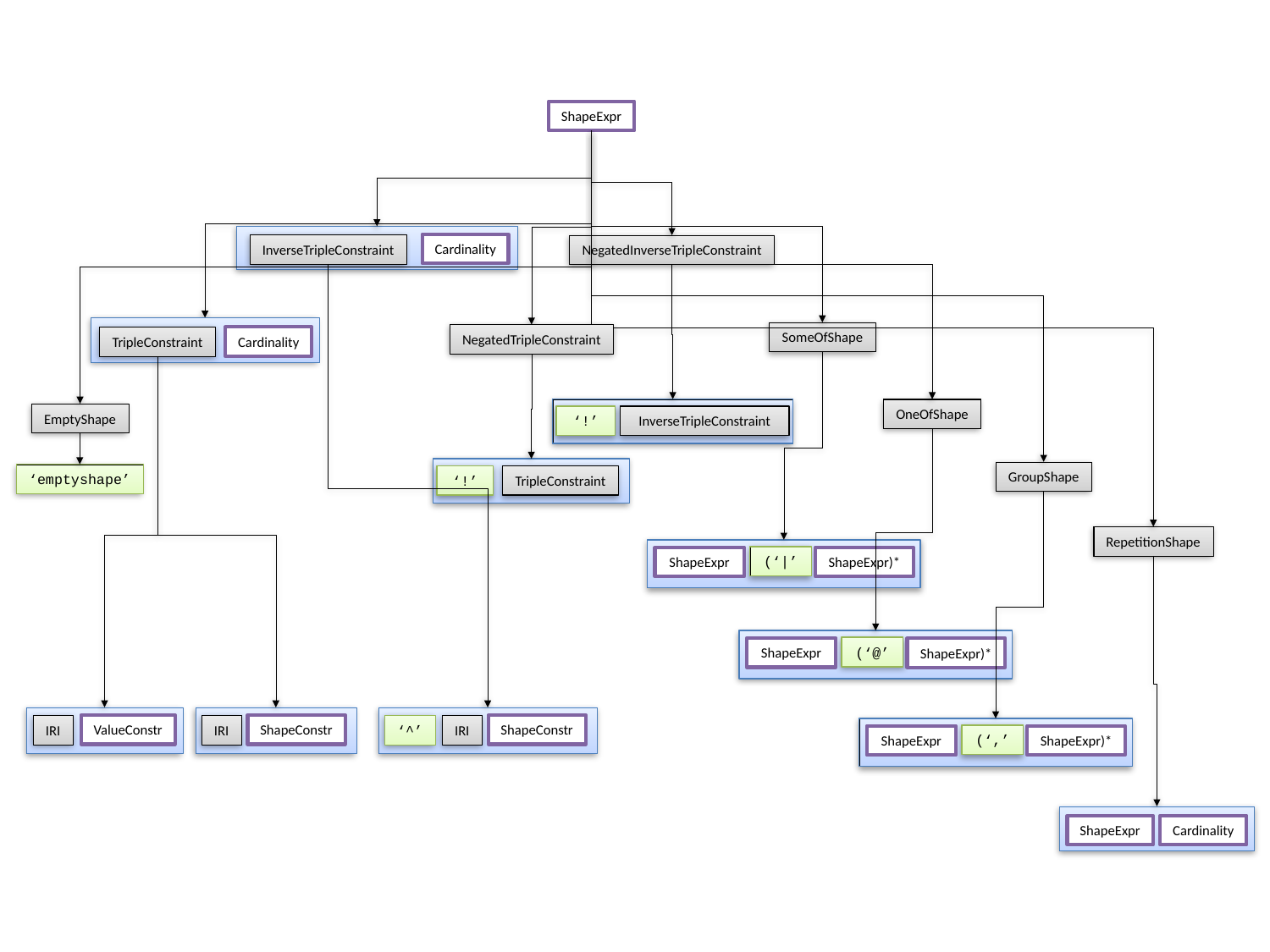

ShapeExpr

Cardinality
InverseTripleConstraint
NegatedInverseTripleConstraint

Cardinality
TripleConstraint
SomeOfShape
NegatedTripleConstraint
OneOfShape

‘!’
InverseTripleConstraint
EmptyShape

‘!’
TripleConstraint
GroupShape
‘emptyshape’
RepetitionShape

(‘|’
ShapeExpr
ShapeExpr)*

(‘@’
ShapeExpr
ShapeExpr)*

ValueConstr
IRI

ShapeConstr
IRI

ShapeConstr
IRI
‘^’

(‘,’
ShapeExpr
ShapeExpr)*

Cardinality
ShapeExpr